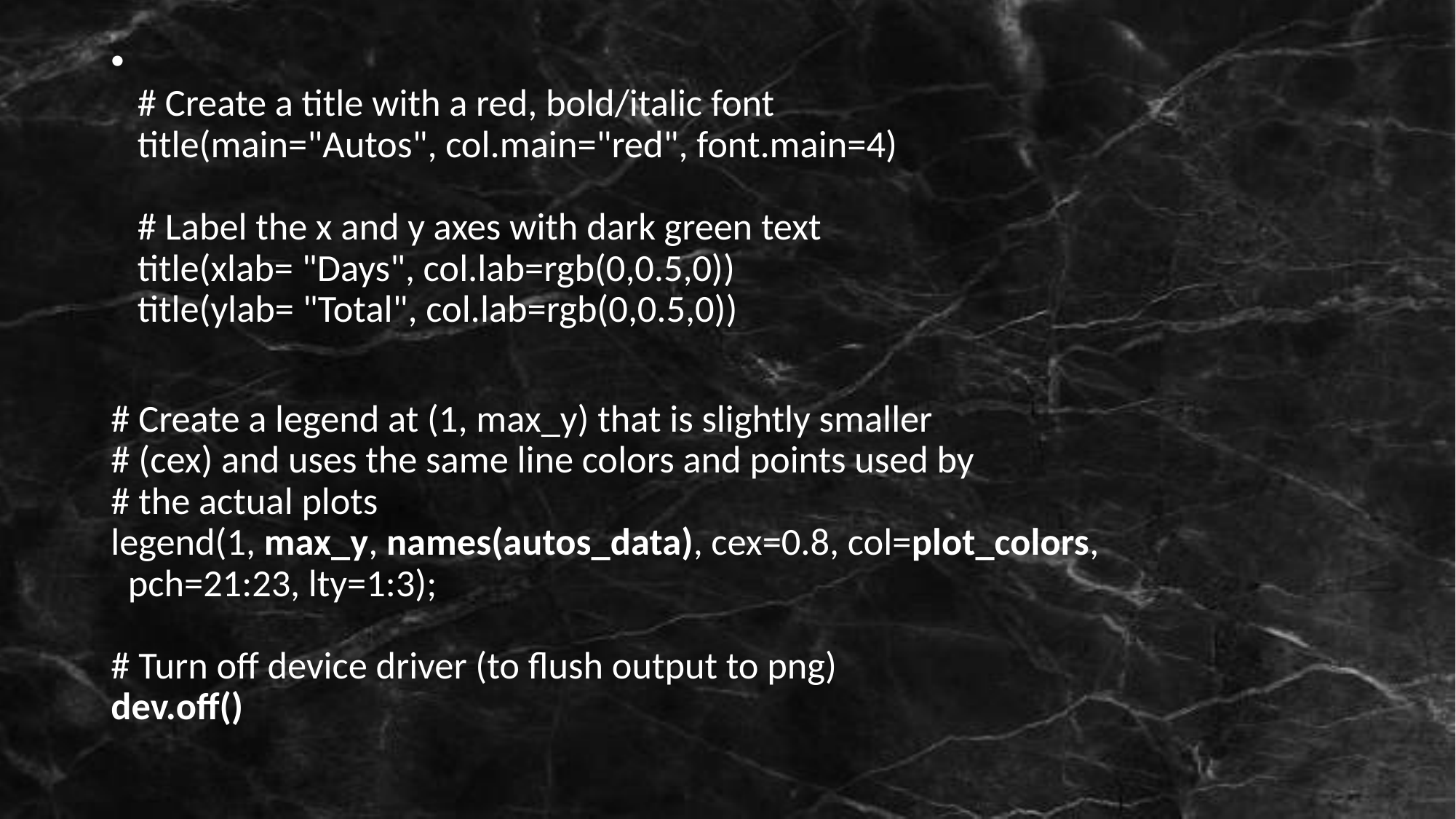

# Create a title with a red, bold/italic font title(main="Autos", col.main="red", font.main=4) # Label the x and y axes with dark green text title(xlab= "Days", col.lab=rgb(0,0.5,0)) title(ylab= "Total", col.lab=rgb(0,0.5,0))

# Create a legend at (1, max_y) that is slightly smaller # (cex) and uses the same line colors and points used by # the actual plots legend(1, max_y, names(autos_data), cex=0.8, col=plot_colors,   pch=21:23, lty=1:3);    # Turn off device driver (to flush output to png) dev.off()